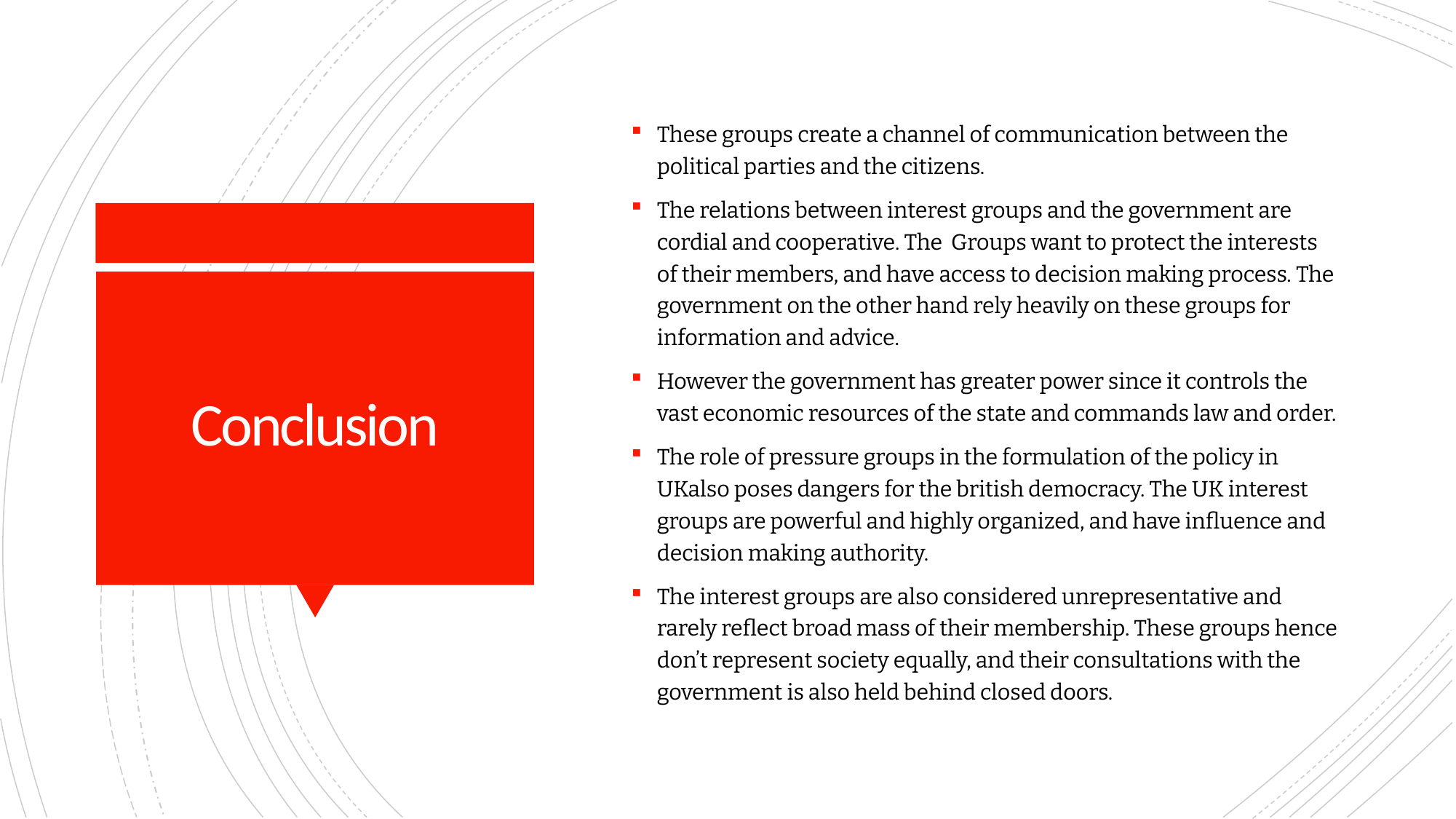

These groups create a channel of communication between the political parties and the citizens.
The relations between interest groups and the government are cordial and cooperative. The  Groups want to protect the interests of their members, and have access to decision making process. The government on the other hand rely heavily on these groups for information and advice.
However the government has greater power since it controls the vast economic resources of the state and commands law and order.
The role of pressure groups in the formulation of the policy in UKalso poses dangers for the british democracy. The UK interest groups are powerful and highly organized, and have influence and decision making authority.
The interest groups are also considered unrepresentative and rarely reflect broad mass of their membership. These groups hence don’t represent society equally, and their consultations with the government is also held behind closed doors.

# Conclusion